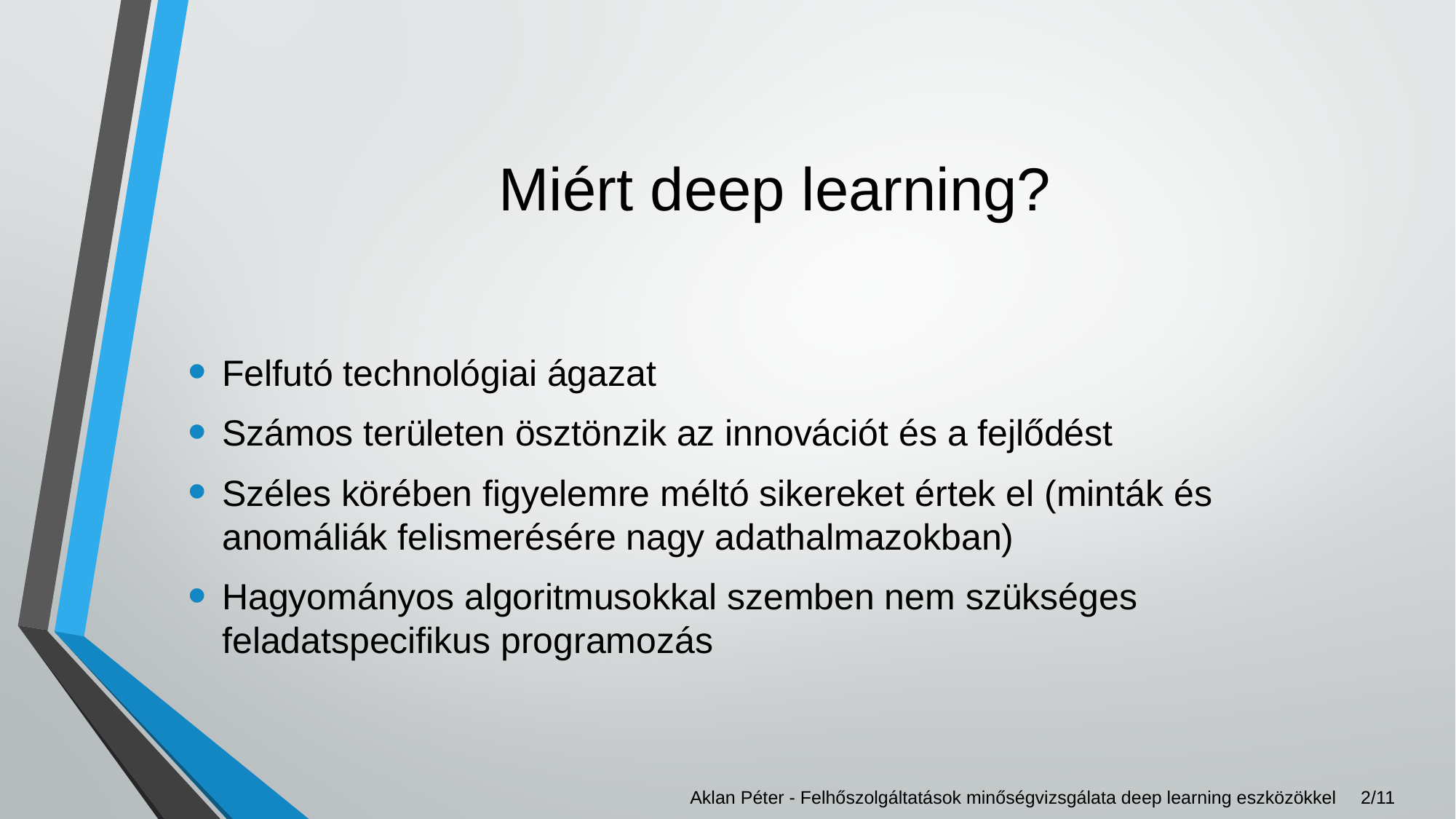

# Miért deep learning?
Felfutó technológiai ágazat
Számos területen ösztönzik az innovációt és a fejlődést
Széles körében figyelemre méltó sikereket értek el (minták és anomáliák felismerésére nagy adathalmazokban)
Hagyományos algoritmusokkal szemben nem szükséges feladatspecifikus programozás
Aklan Péter - Felhőszolgáltatások minőségvizsgálata deep learning eszközökkel
2/11